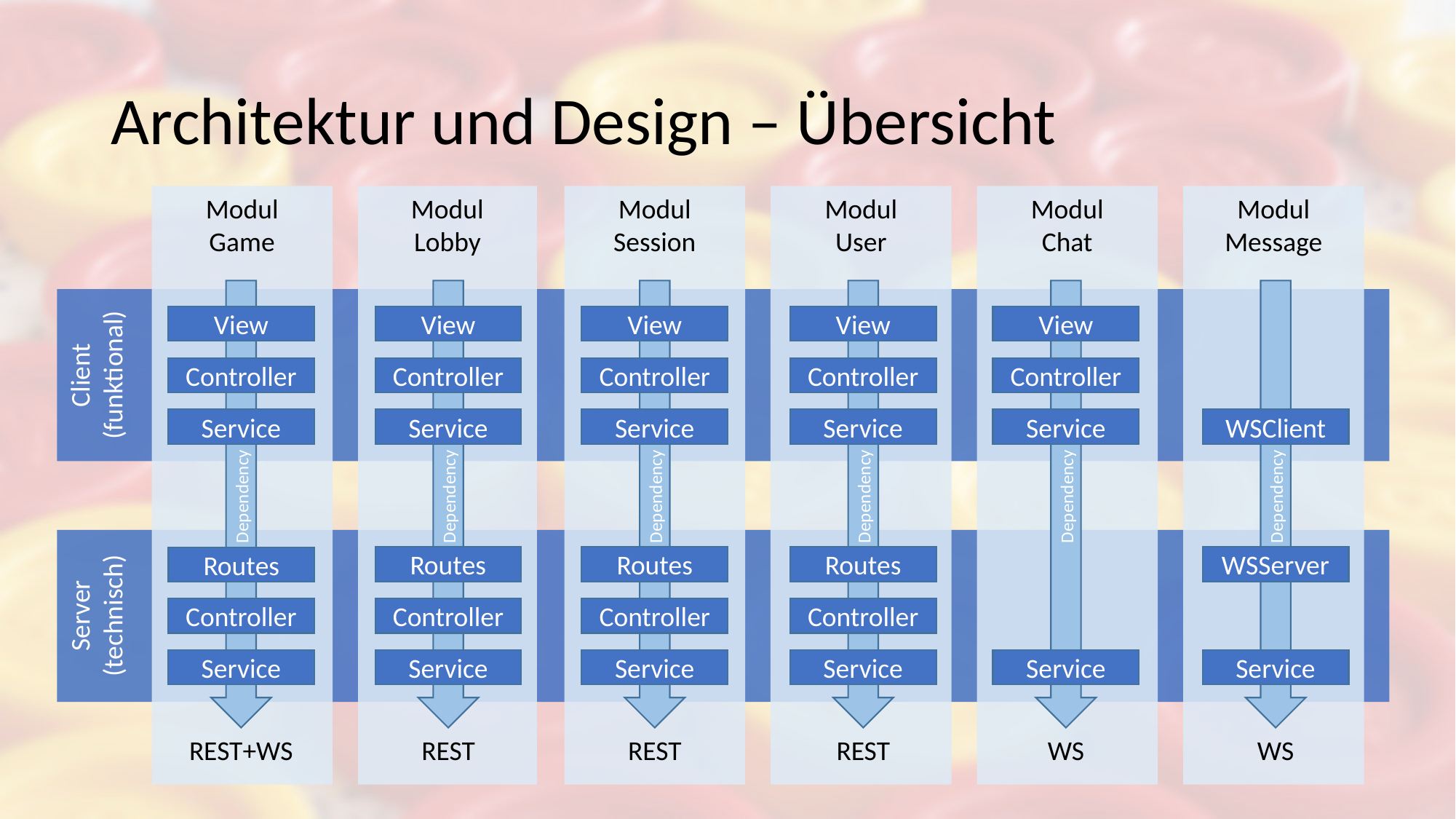

Client (funktional)
Server (technisch)
# Architektur und Design – Übersicht
Modul
Game
Modul
Lobby
Modul
Session
Modul
User
Modul
Chat
Modul
Message
Dependency
Dependency
Dependency
Dependency
Dependency
Dependency
View
View
View
View
View
Controller
Controller
Controller
Controller
Controller
Service
Service
Service
Service
Service
WSClient
Routes
Routes
Routes
WSServer
Routes
Controller
Controller
Controller
Controller
Service
Service
Service
Service
Service
Service
REST+WS
REST
REST
REST
WS
WS